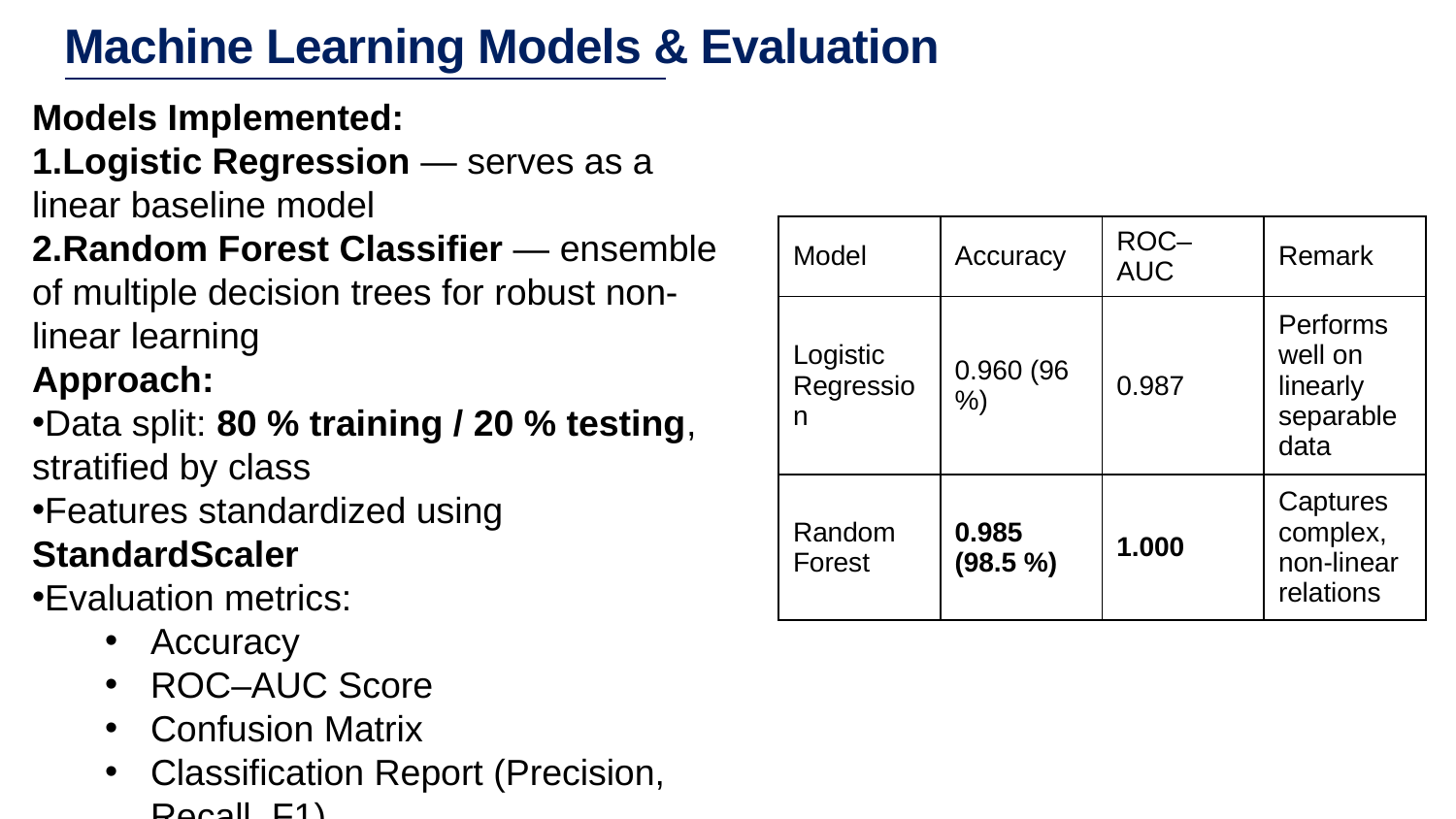

# Machine Learning Models & Evaluation
Models Implemented:
Logistic Regression — serves as a linear baseline model
Random Forest Classifier — ensemble of multiple decision trees for robust non-linear learning
Approach:
Data split: 80 % training / 20 % testing, stratified by class
Features standardized using StandardScaler
Evaluation metrics:
Accuracy
ROC–AUC Score
Confusion Matrix
Classification Report (Precision, Recall, F1)
| Model | Accuracy | ROC–AUC | Remark |
| --- | --- | --- | --- |
| Logistic Regression | 0.960 (96 %) | 0.987 | Performs well on linearly separable data |
| Random Forest | 0.985 (98.5 %) | 1.000 | Captures complex, non-linear relations |